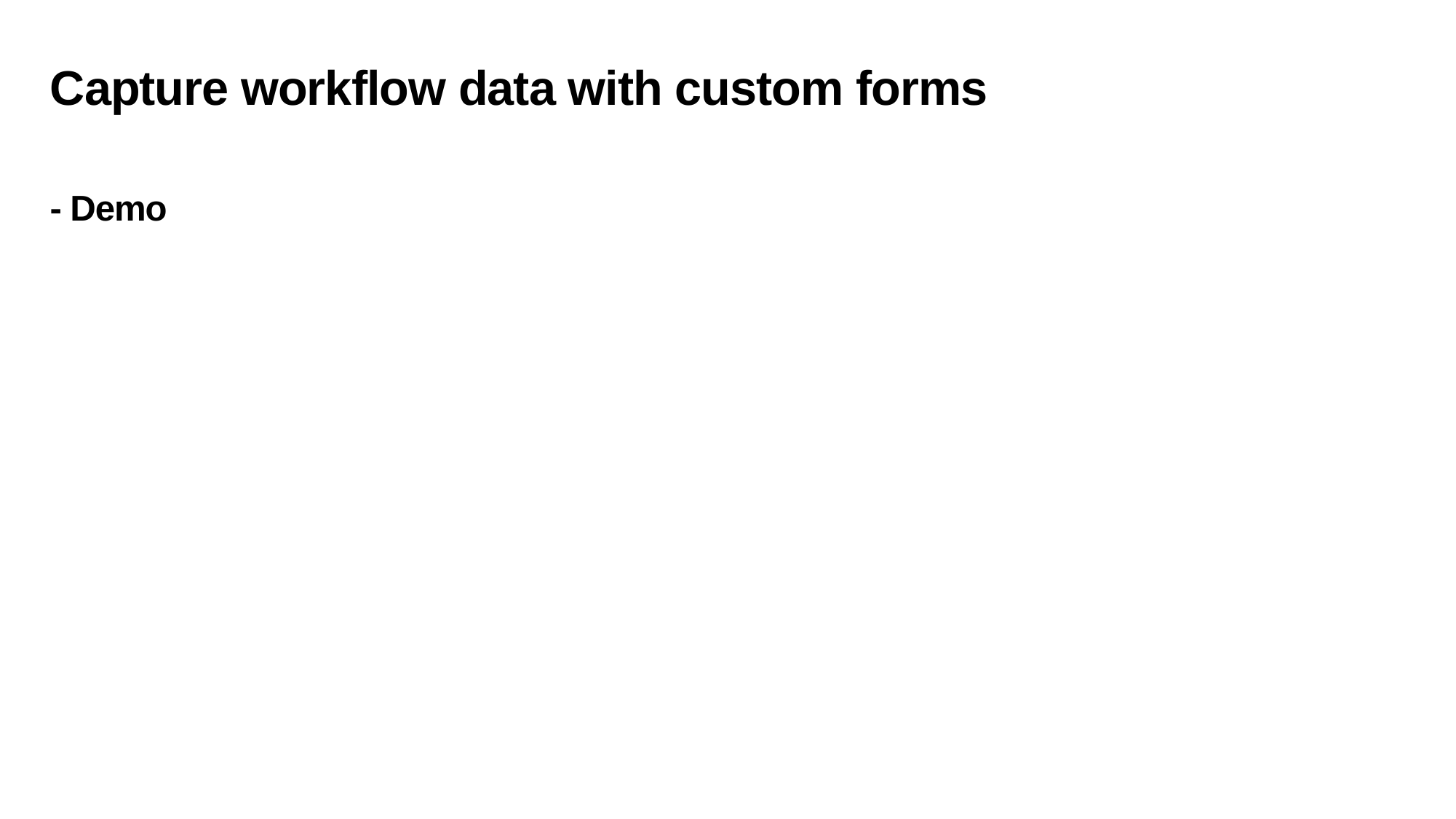

# Capture workflow data with custom forms
- Demo